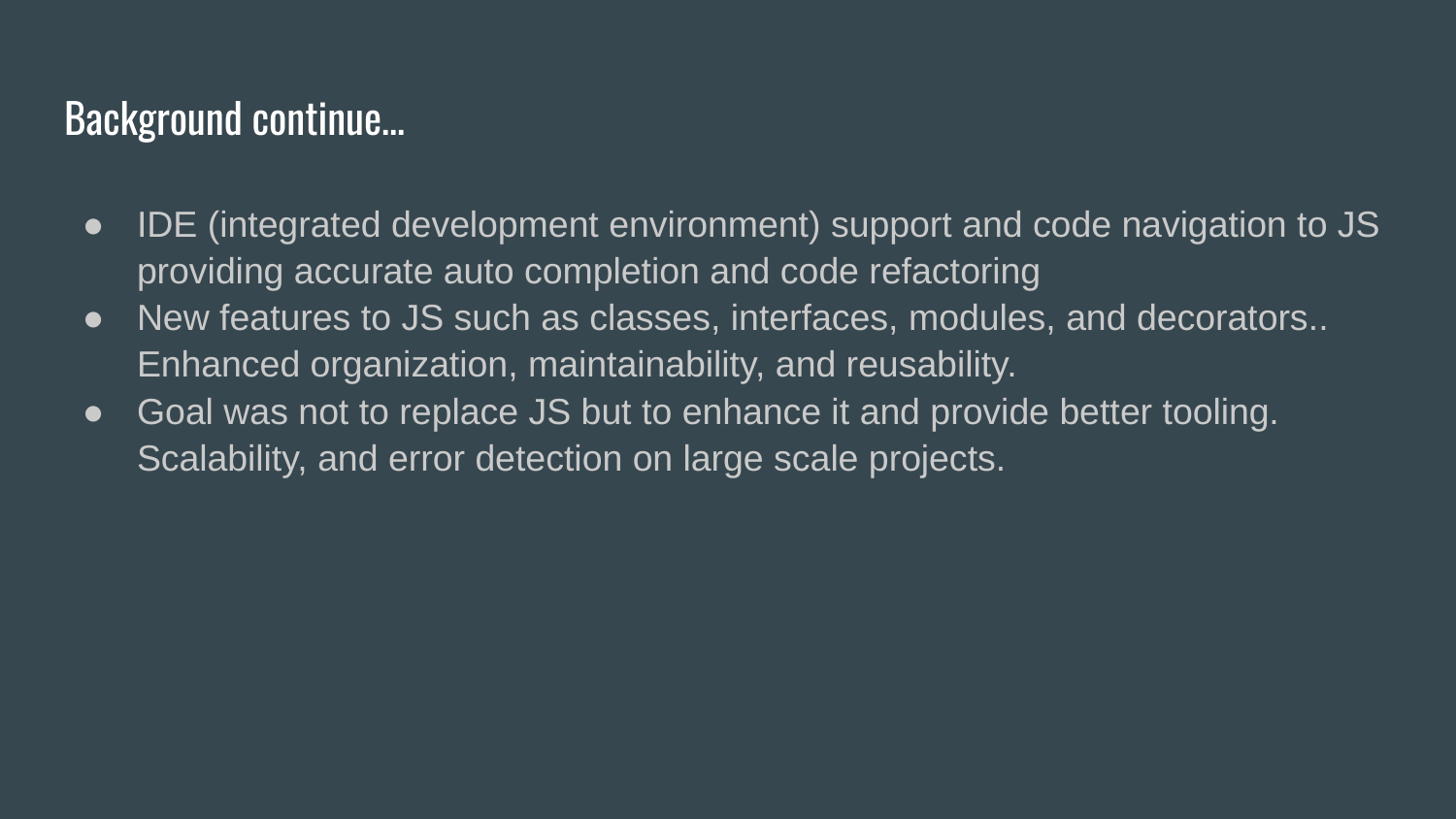

# Background continue…
IDE (integrated development environment) support and code navigation to JS providing accurate auto completion and code refactoring
New features to JS such as classes, interfaces, modules, and decorators.. Enhanced organization, maintainability, and reusability.
Goal was not to replace JS but to enhance it and provide better tooling. Scalability, and error detection on large scale projects.